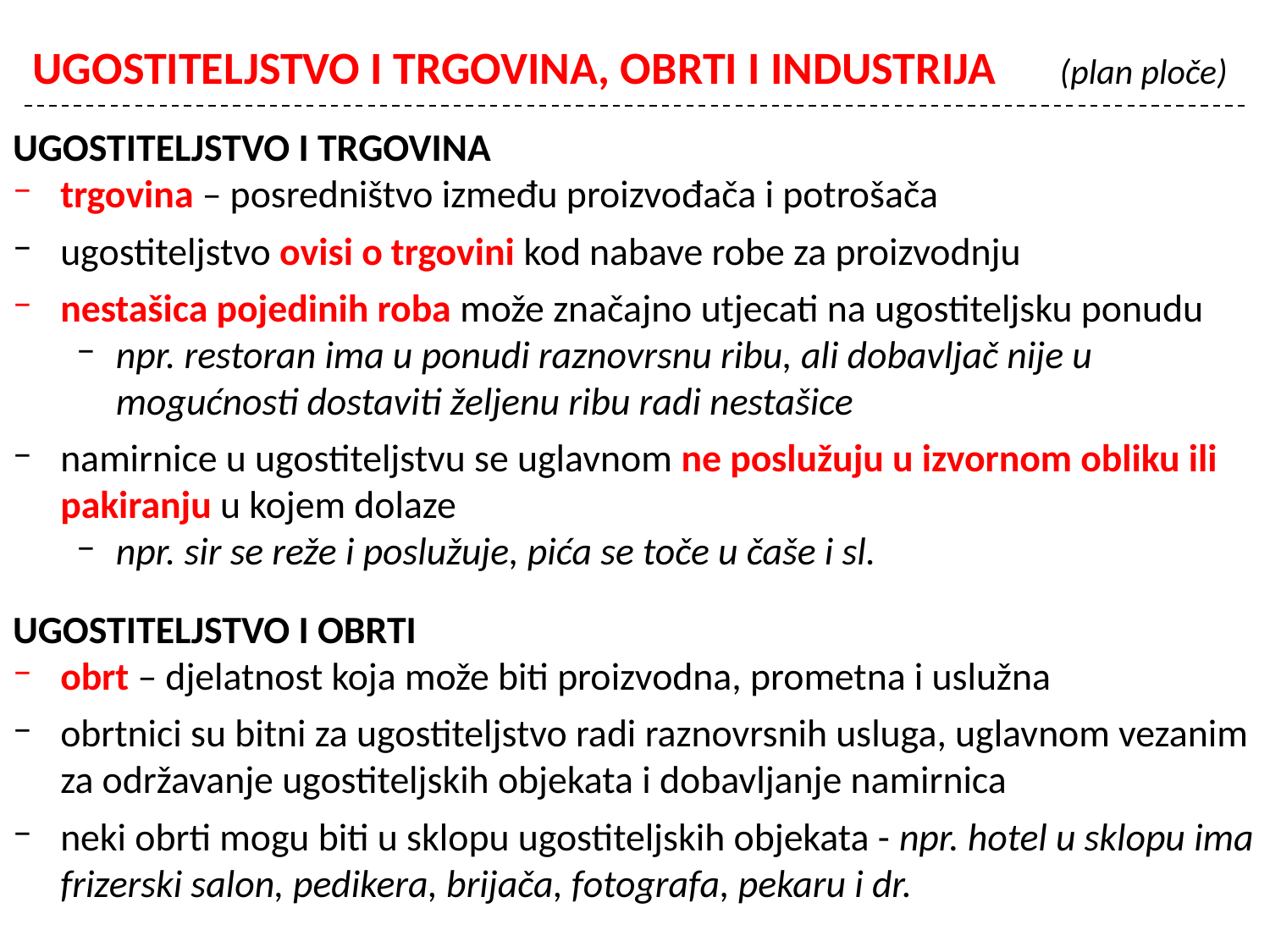

# UGOSTITELJSTVO I TRGOVINA, OBRTI I INDUSTRIJA	 (plan ploče)
UGOSTITELJSTVO I TRGOVINA
trgovina – posredništvo između proizvođača i potrošača
ugostiteljstvo ovisi o trgovini kod nabave robe za proizvodnju
nestašica pojedinih roba može značajno utjecati na ugostiteljsku ponudu
npr. restoran ima u ponudi raznovrsnu ribu, ali dobavljač nije u mogućnosti dostaviti željenu ribu radi nestašice
namirnice u ugostiteljstvu se uglavnom ne poslužuju u izvornom obliku ili pakiranju u kojem dolaze
npr. sir se reže i poslužuje, pića se toče u čaše i sl.
UGOSTITELJSTVO I OBRTI
obrt – djelatnost koja može biti proizvodna, prometna i uslužna
obrtnici su bitni za ugostiteljstvo radi raznovrsnih usluga, uglavnom vezanim za održavanje ugostiteljskih objekata i dobavljanje namirnica
neki obrti mogu biti u sklopu ugostiteljskih objekata - npr. hotel u sklopu ima frizerski salon, pedikera, brijača, fotografa, pekaru i dr.